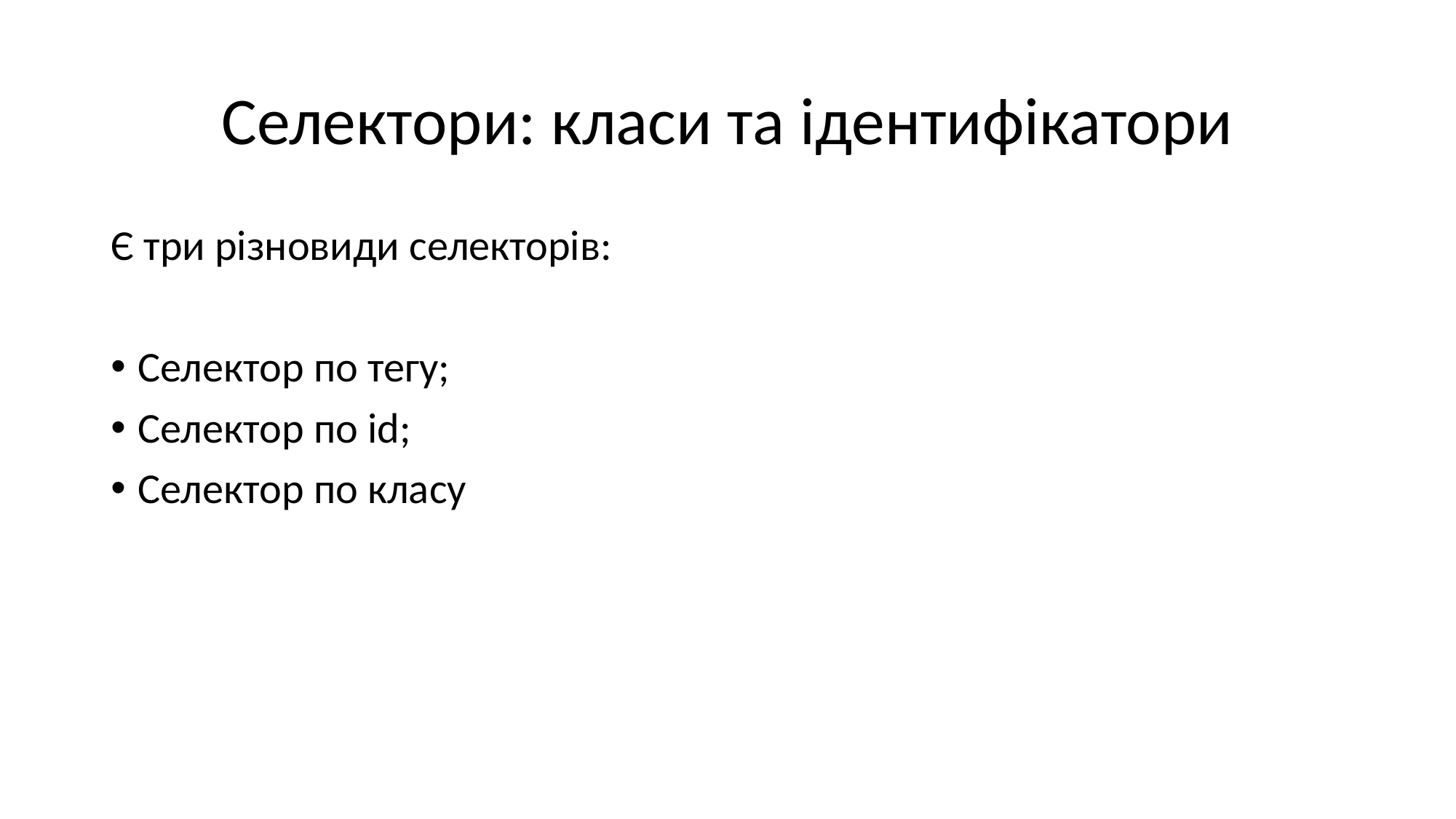

# Селектори: класи та ідентифікатори
Є три різновиди селекторів:

Селектор по тегу;
Селектор по id;
Селектор по класу